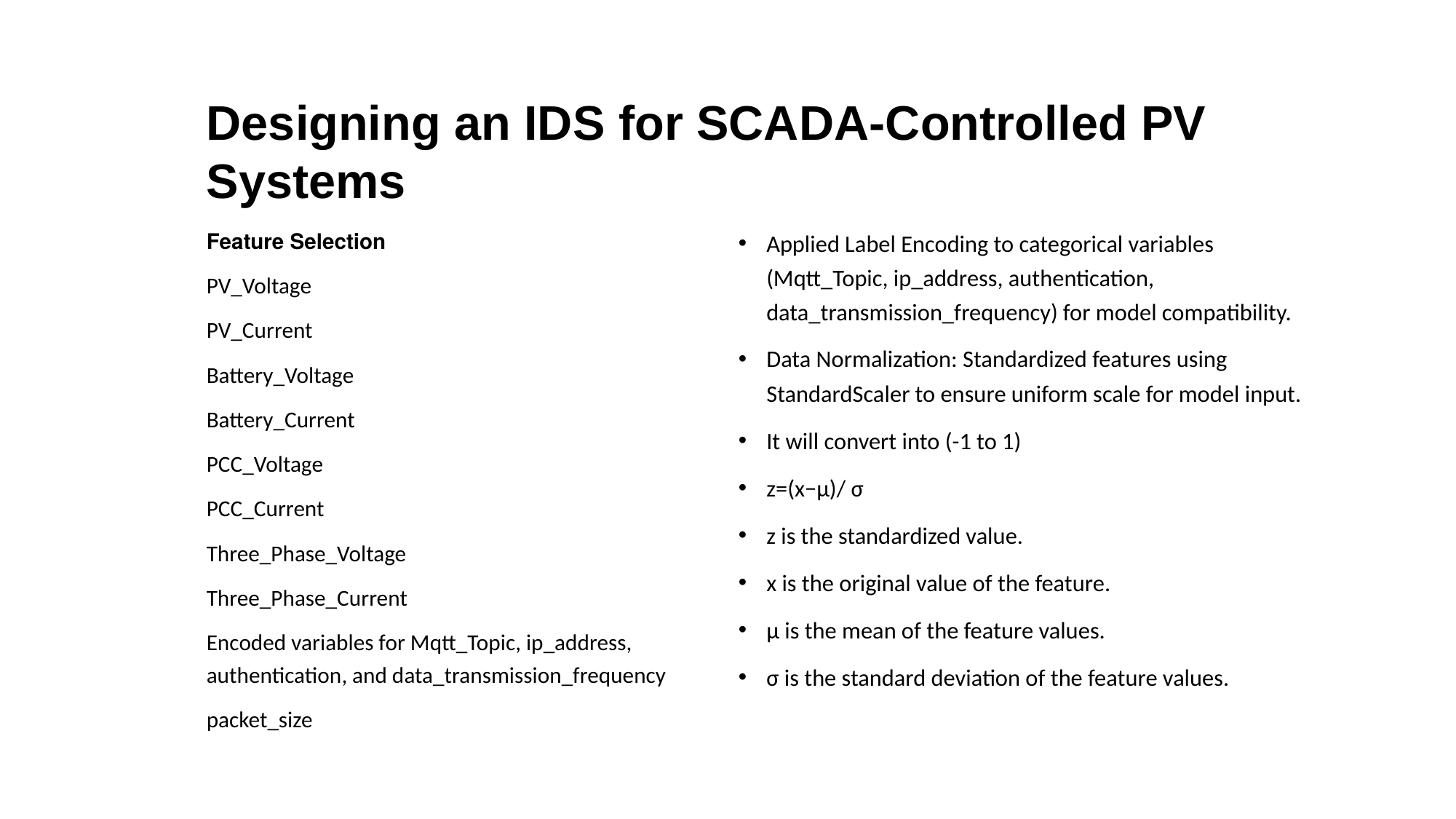

# Designing an IDS for SCADA-Controlled PV Systems
Feature Selection
PV_Voltage
PV_Current
Battery_Voltage
Battery_Current
PCC_Voltage
PCC_Current
Three_Phase_Voltage
Three_Phase_Current
Encoded variables for Mqtt_Topic, ip_address, authentication, and data_transmission_frequency
packet_size

Applied Label Encoding to categorical variables (Mqtt_Topic, ip_address, authentication, data_transmission_frequency) for model compatibility.
Data Normalization: Standardized features using StandardScaler to ensure uniform scale for model input.
It will convert into (-1 to 1)
z=(x−μ)/ σ
z is the standardized value.
x is the original value of the feature.
μ is the mean of the feature values.
σ is the standard deviation of the feature values.